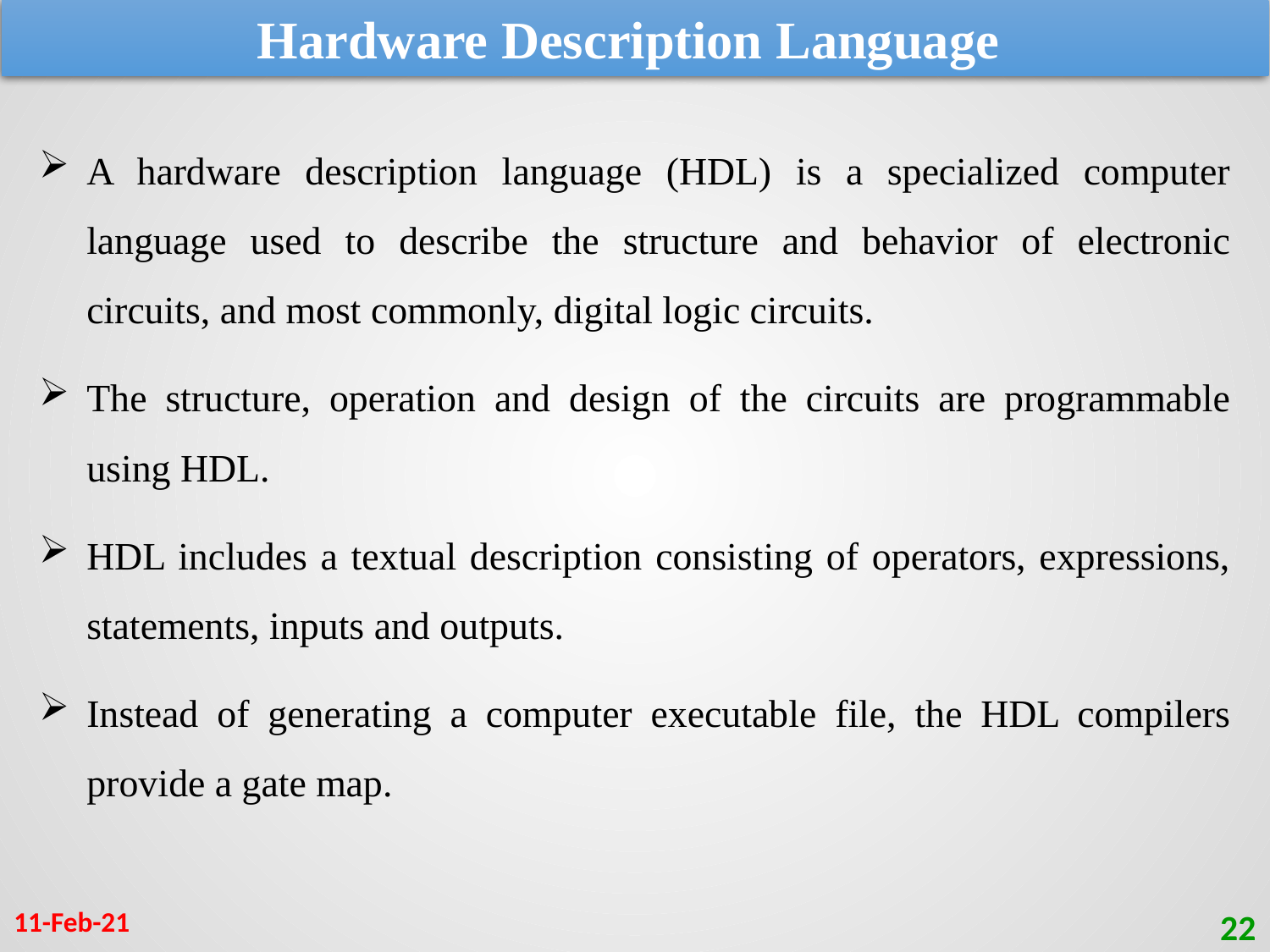

Hardware Description Language
A hardware description language (HDL) is a specialized computer language used to describe the structure and behavior of electronic circuits, and most commonly, digital logic circuits.
The structure, operation and design of the circuits are programmable using HDL.
HDL includes a textual description consisting of operators, expressions, statements, inputs and outputs.
Instead of generating a computer executable file, the HDL compilers provide a gate map.
11-Feb-21
22